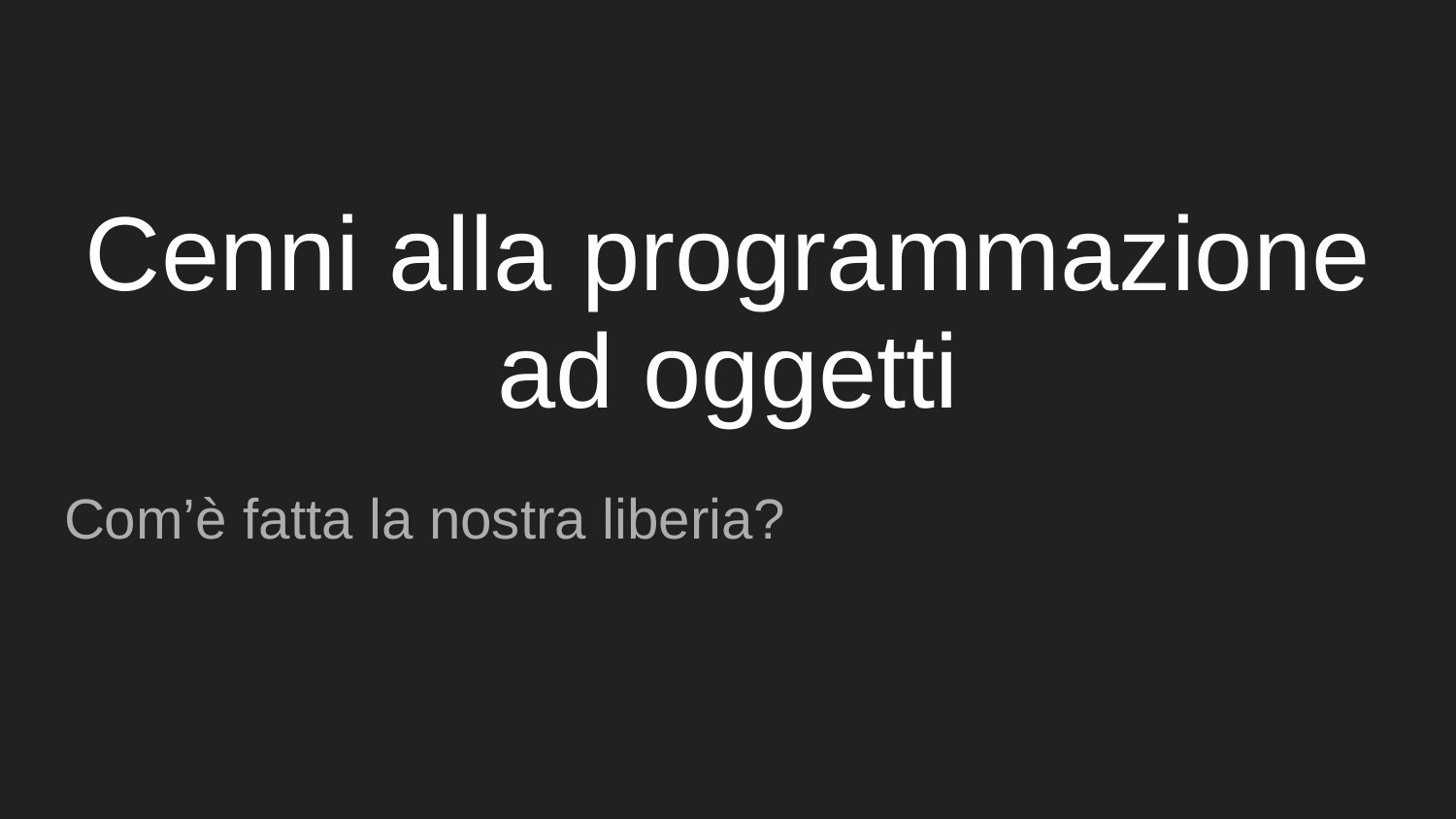

# Cenni alla programmazione ad oggetti
Com’è fatta la nostra liberia?